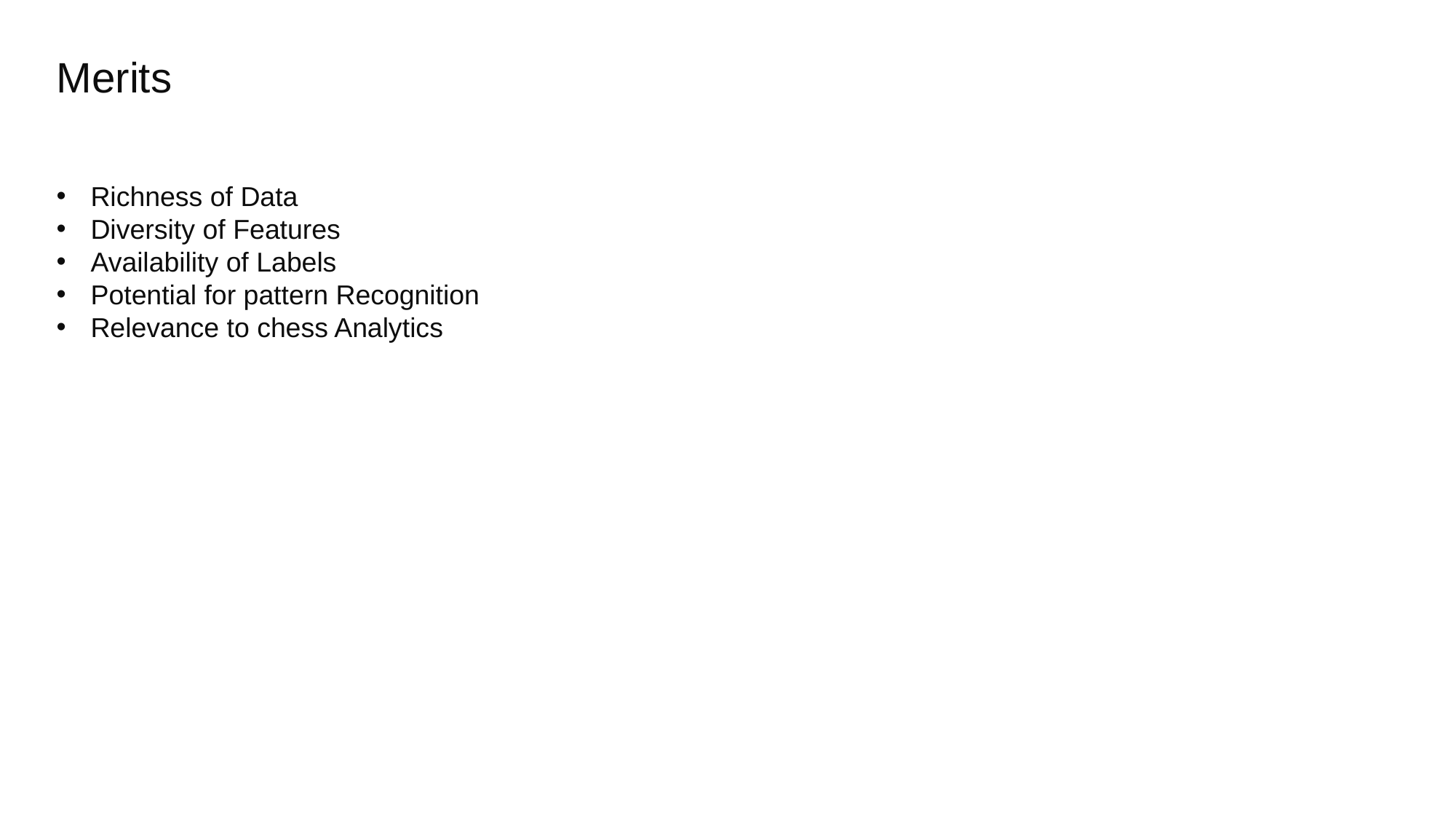

Merits
Richness of Data
Diversity of Features
Availability of Labels
Potential for pattern Recognition
Relevance to chess Analytics